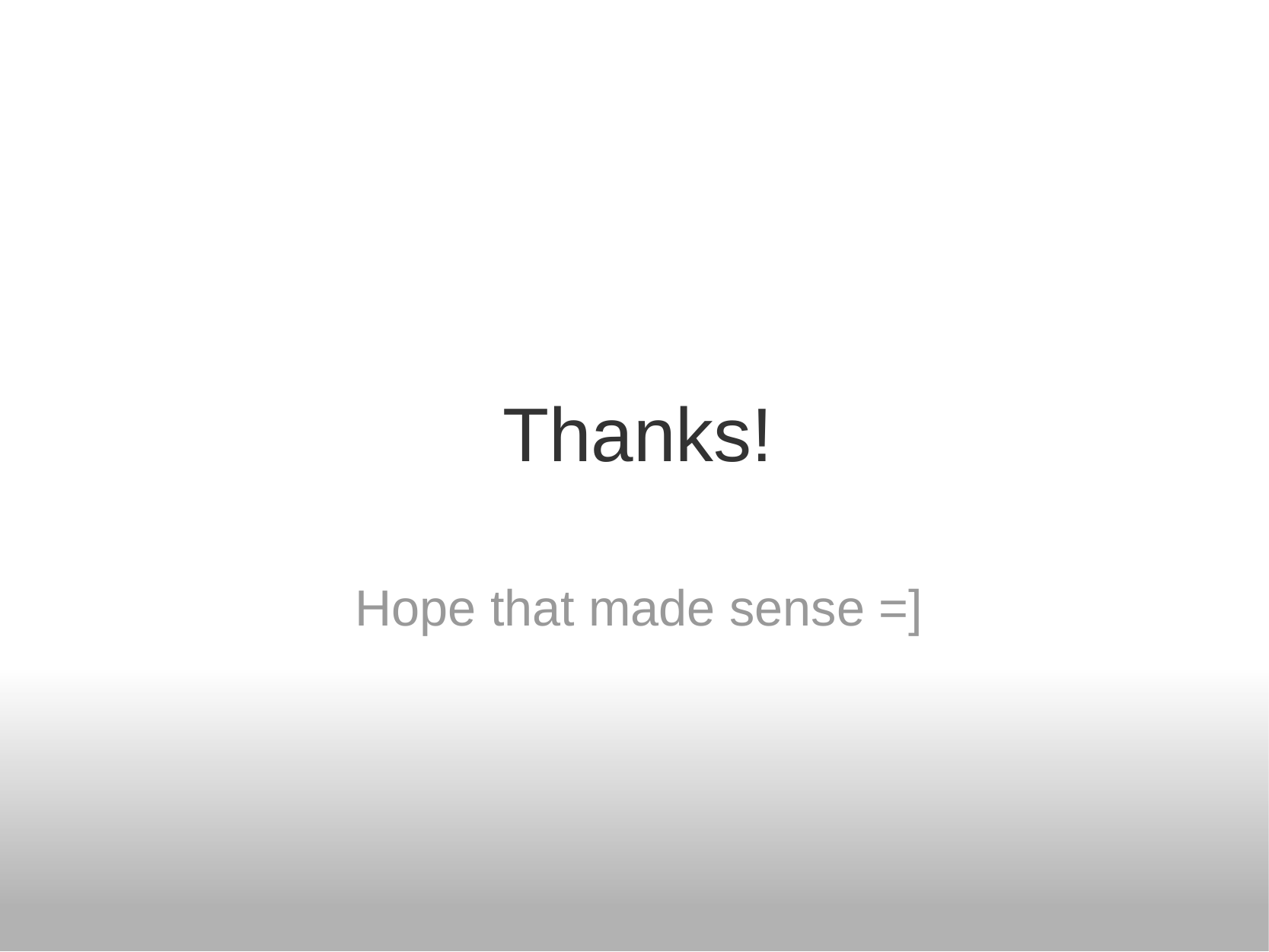

# Thanks!
Hope that made sense =]